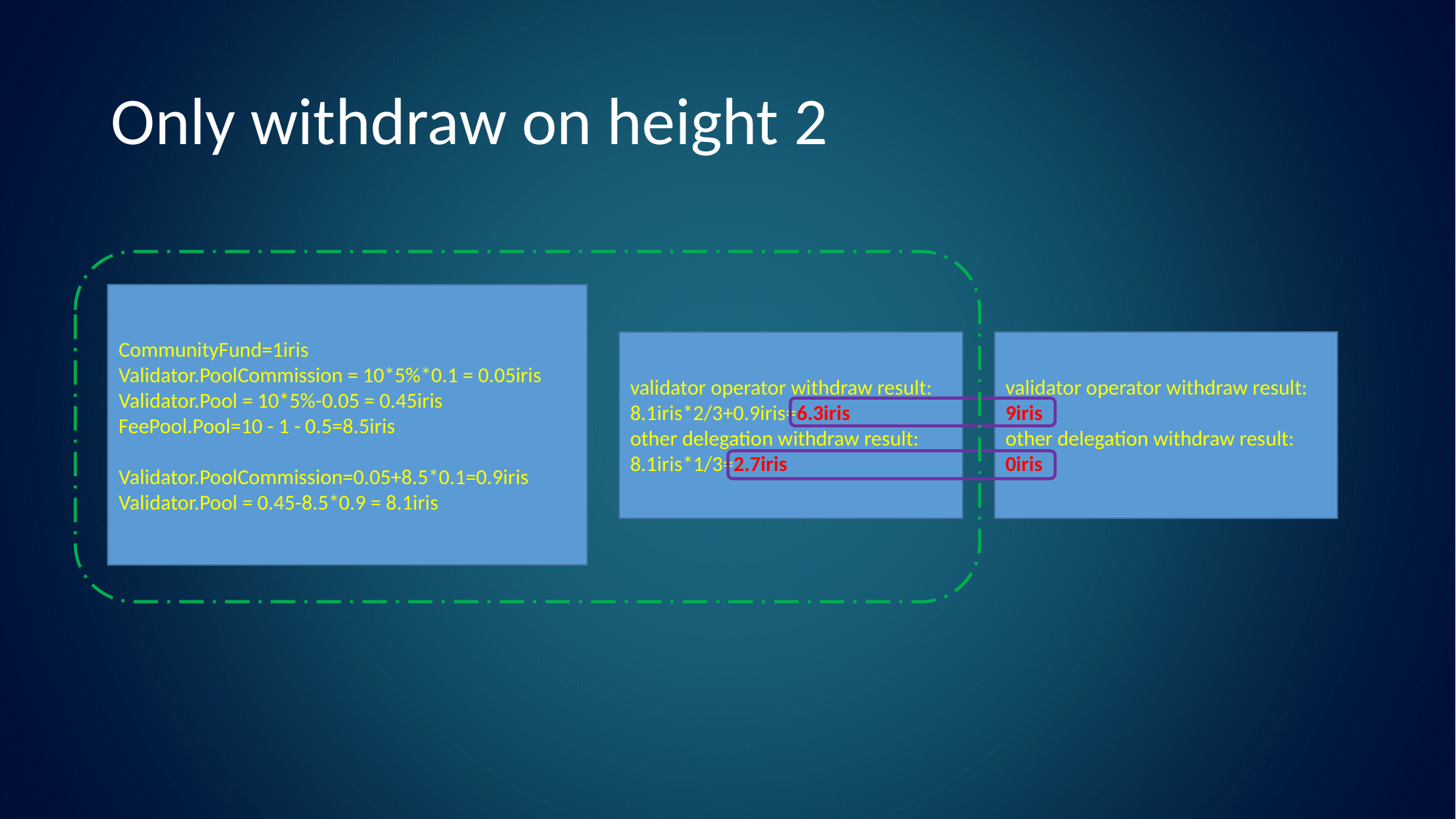

# Only withdraw on height 2

CommunityFund=1iris
Validator.PoolCommission = 10*5%*0.1 = 0.05iris
Validator.Pool = 10*5%-0.05 = 0.45iris
FeePool.Pool=10 - 1 - 0.5=8.5iris

Validator.PoolCommission=0.05+8.5*0.1=0.9iris
Validator.Pool = 0.45-8.5*0.9 = 8.1iris
validator operator withdraw result:
8.1iris*2/3+0.9iris=6.3iris
other delegation withdraw result:
8.1iris*1/3=2.7iris
validator operator withdraw result:
9iris
other delegation withdraw result:
0iris